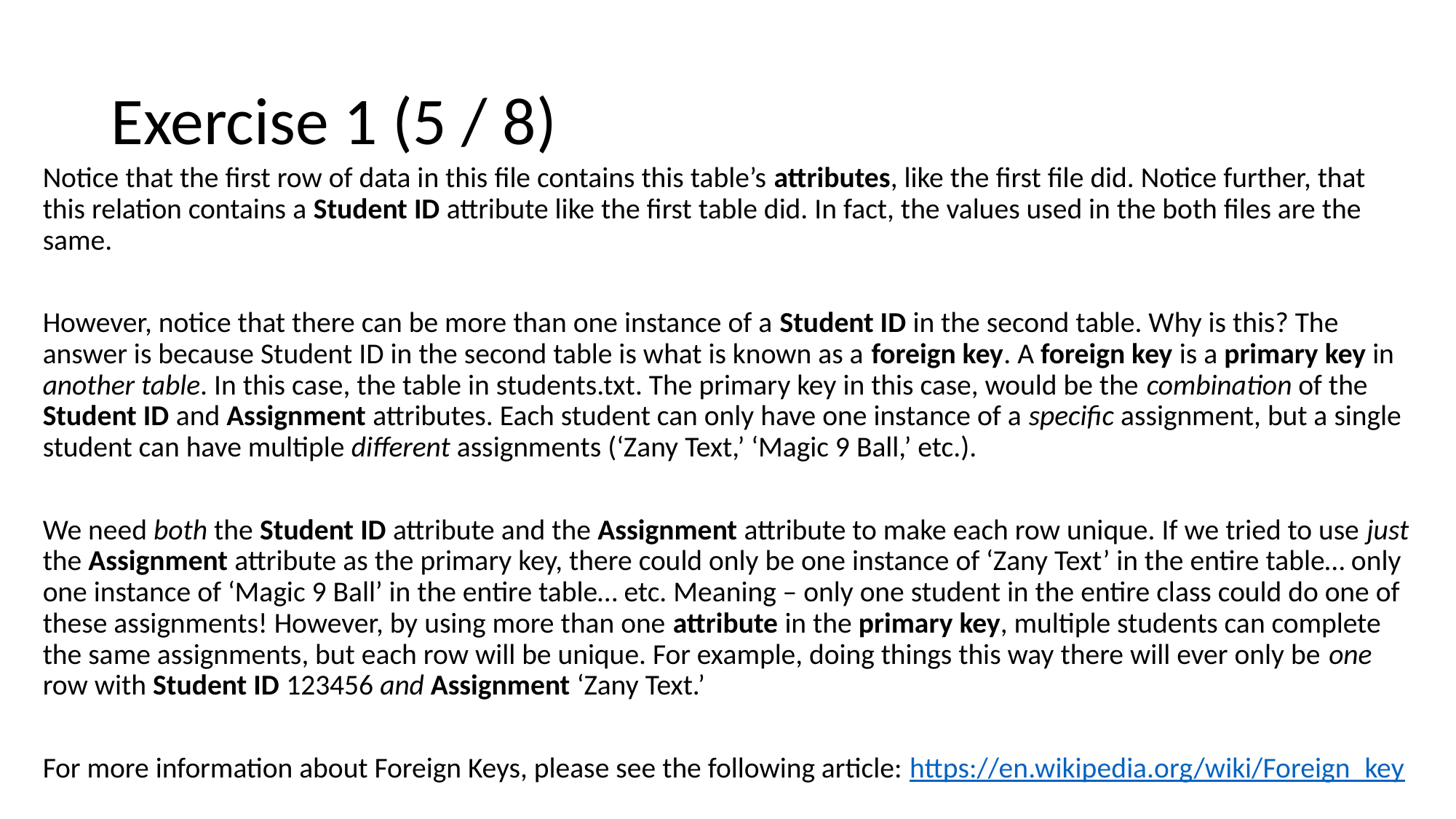

# Exercise 1 (5 / 8)
Notice that the first row of data in this file contains this table’s attributes, like the first file did. Notice further, that this relation contains a Student ID attribute like the first table did. In fact, the values used in the both files are the same.

However, notice that there can be more than one instance of a Student ID in the second table. Why is this? The answer is because Student ID in the second table is what is known as a foreign key. A foreign key is a primary key in another table. In this case, the table in students.txt. The primary key in this case, would be the combination of the Student ID and Assignment attributes. Each student can only have one instance of a specific assignment, but a single student can have multiple different assignments (‘Zany Text,’ ‘Magic 9 Ball,’ etc.).

We need both the Student ID attribute and the Assignment attribute to make each row unique. If we tried to use just the Assignment attribute as the primary key, there could only be one instance of ‘Zany Text’ in the entire table… only one instance of ‘Magic 9 Ball’ in the entire table… etc. Meaning – only one student in the entire class could do one of these assignments! However, by using more than one attribute in the primary key, multiple students can complete the same assignments, but each row will be unique. For example, doing things this way there will ever only be one row with Student ID 123456 and Assignment ‘Zany Text.’

For more information about Foreign Keys, please see the following article: https://en.wikipedia.org/wiki/Foreign_key